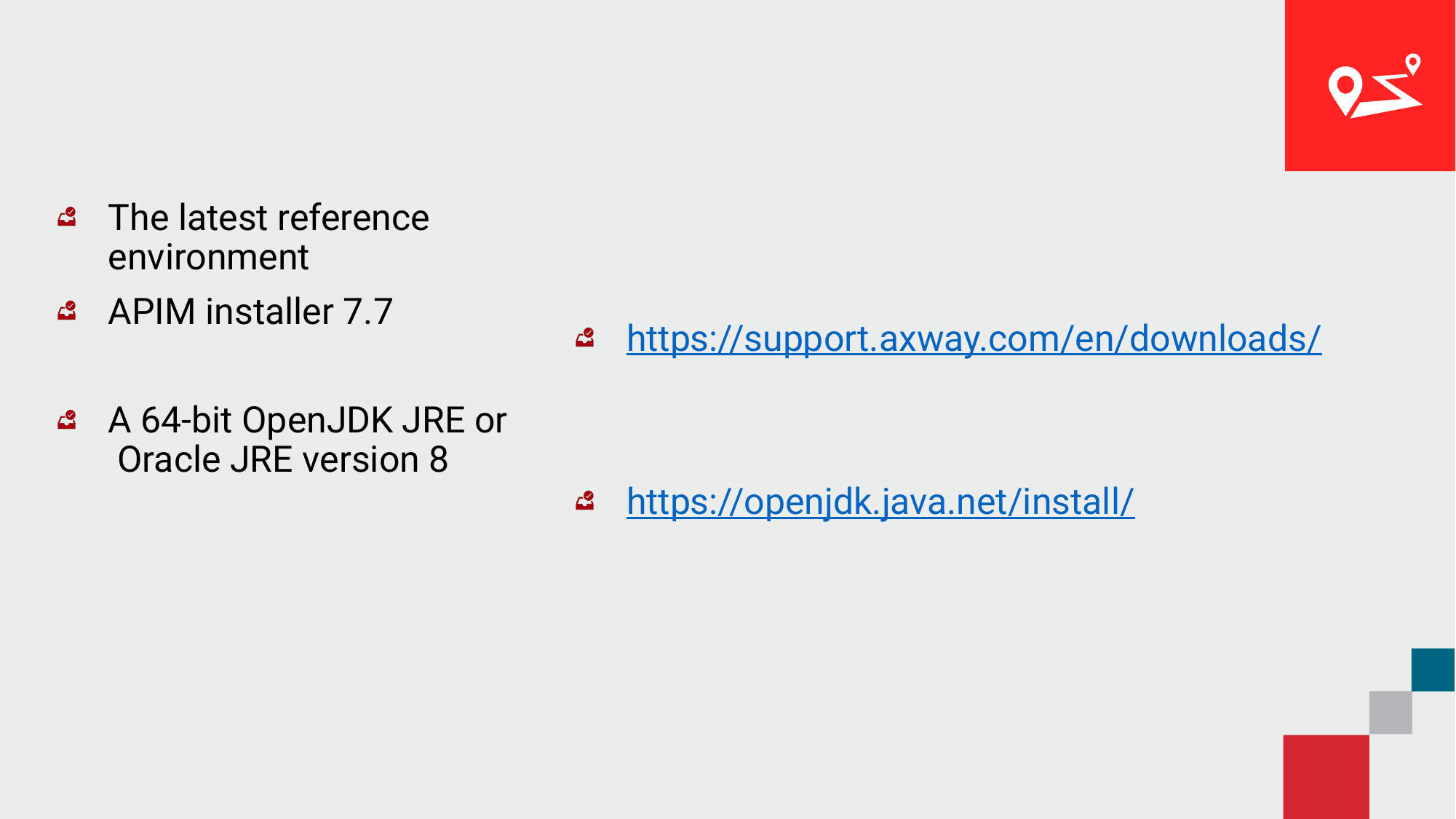

#
The latest reference
environment
APIM installer 7.7

A 64-bit OpenJDK JRE or
 Oracle JRE version 8

https://support.axway.com/en/downloads/

https://openjdk.java.net/install/